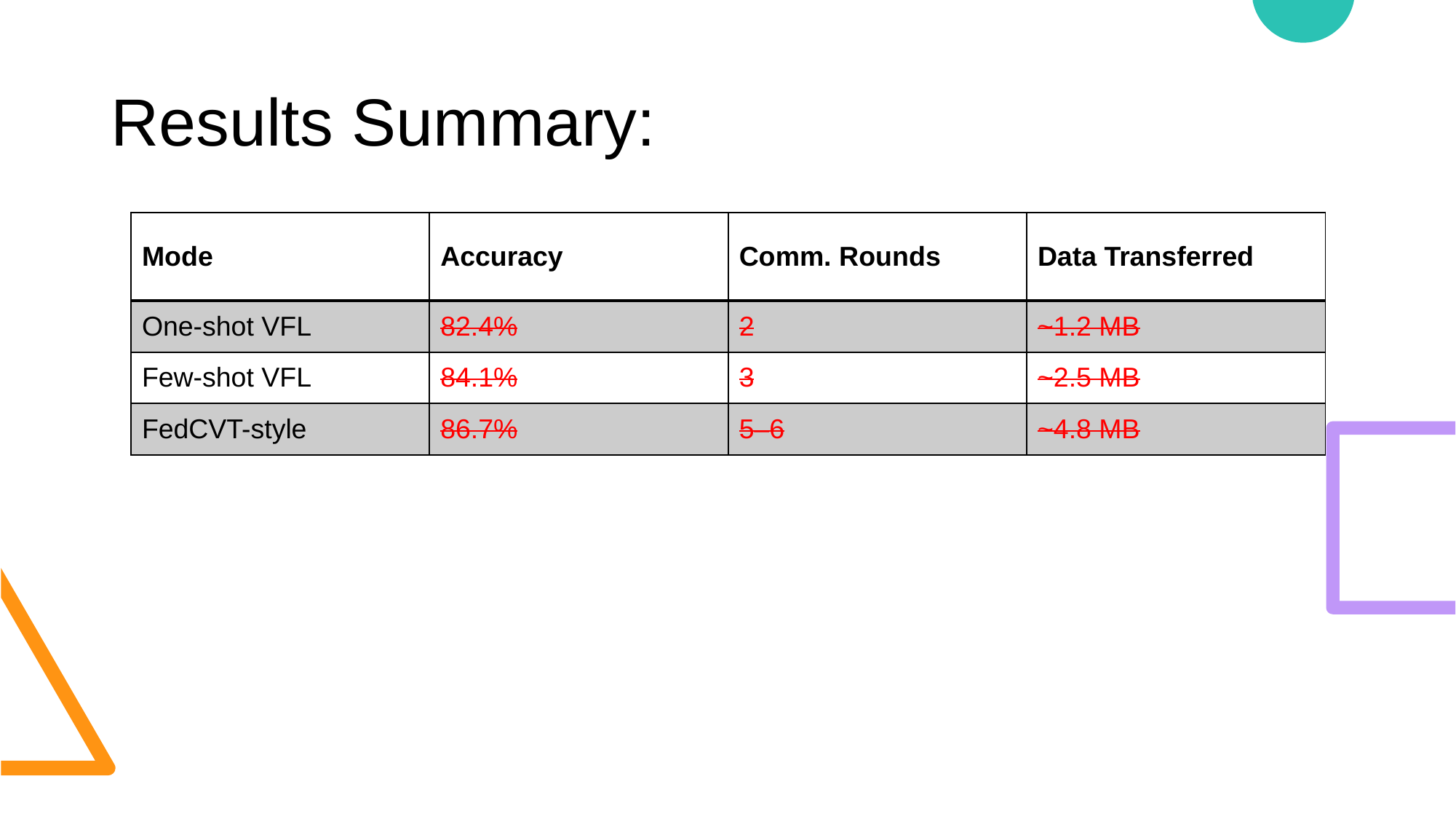

# Results Summary:
| Mode | Accuracy | Comm. Rounds | Data Transferred |
| --- | --- | --- | --- |
| One-shot VFL | 82.4% | 2 | ~1.2 MB |
| Few-shot VFL | 84.1% | 3 | ~2.5 MB |
| FedCVT-style | 86.7% | 5–6 | ~4.8 MB |